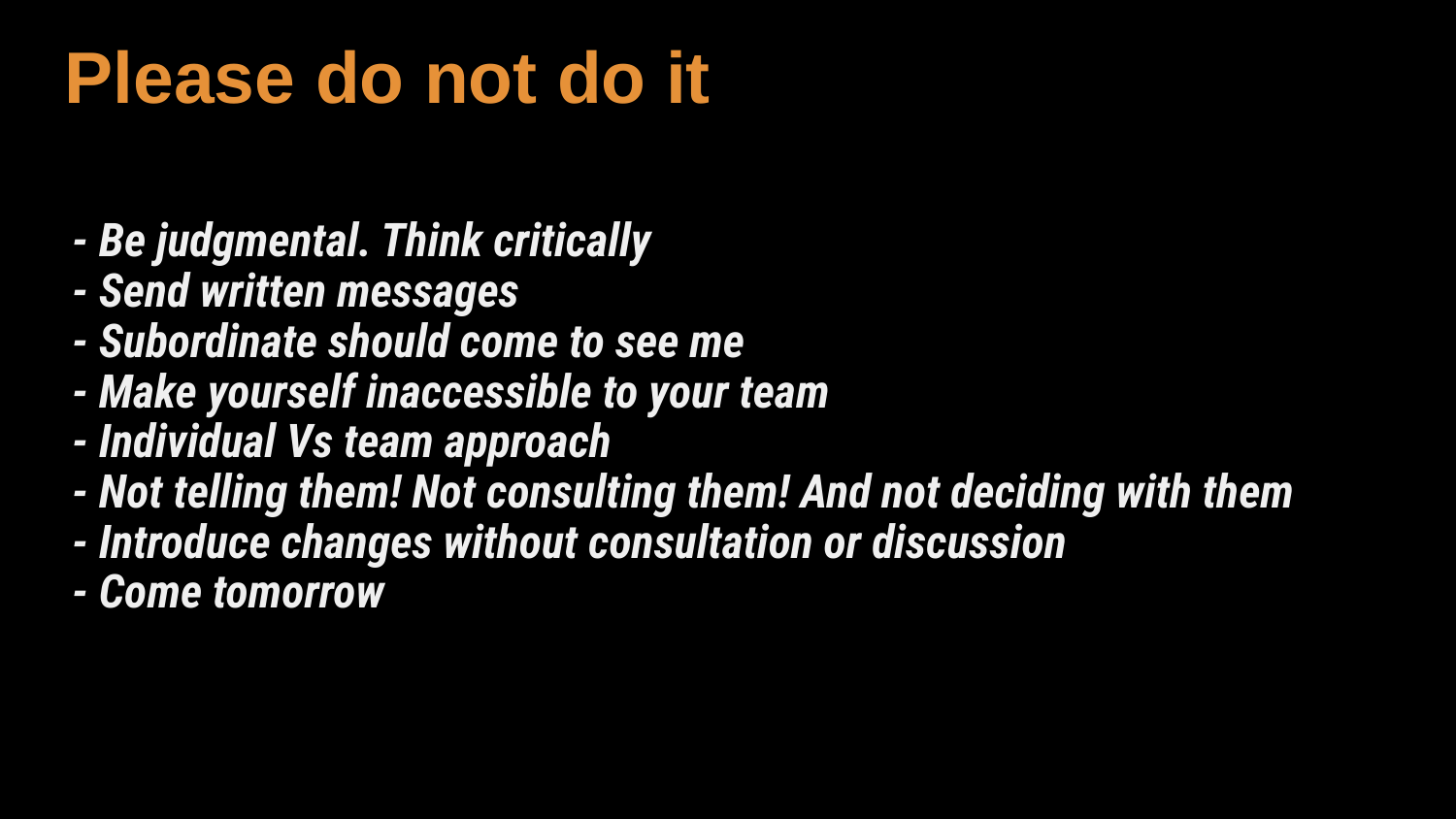

- Be judgmental. Think critically
 - Send written messages
 - Subordinate should come to see me
 - Make yourself inaccessible to your team
 - Individual Vs team approach
 - Not telling them! Not consulting them! And not deciding with them
 - Introduce changes without consultation or discussion
 - Come tomorrow
Please do not do it